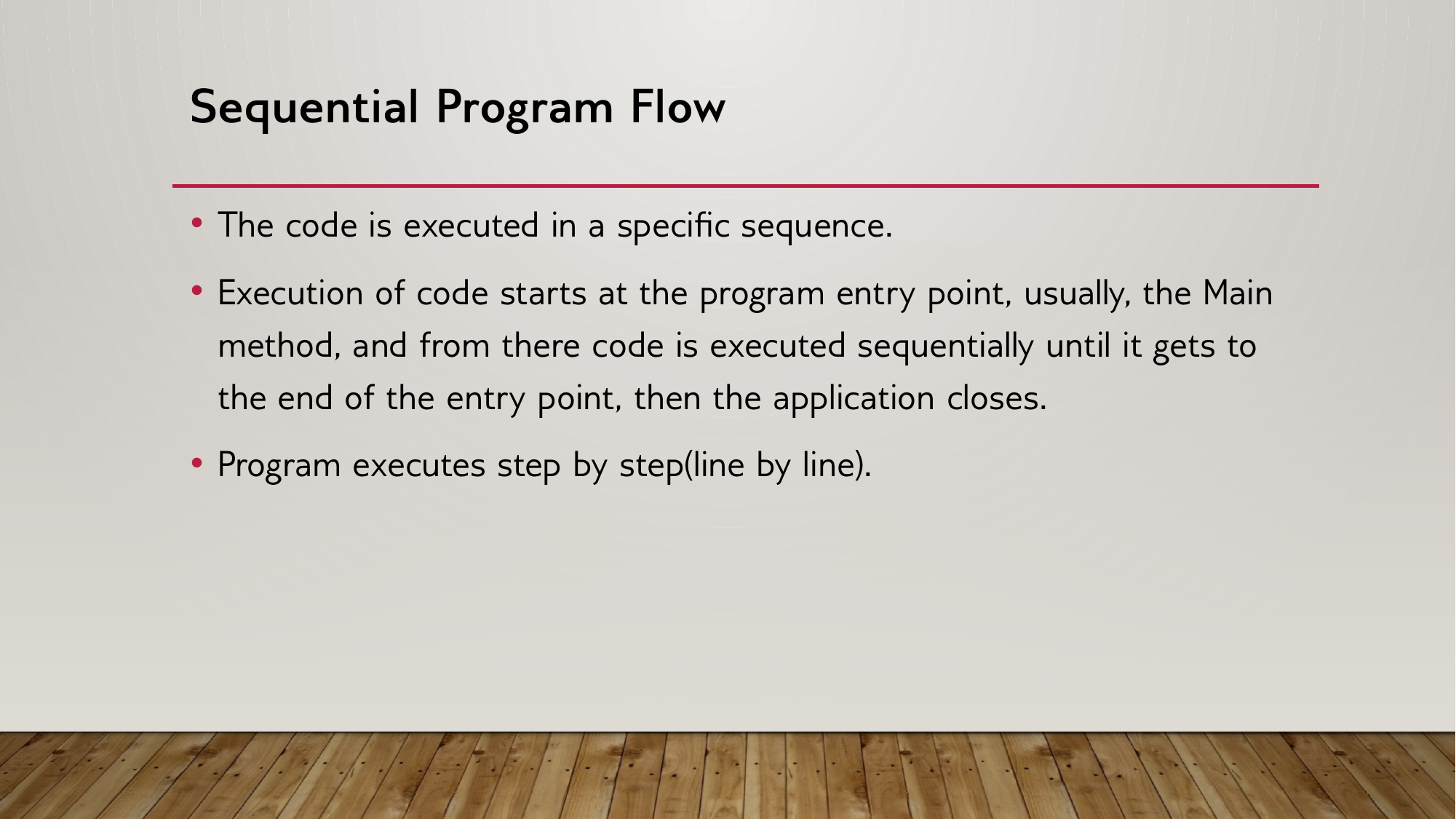

# Sequential Program Flow
The code is executed in a specific sequence.
Execution of code starts at the program entry point, usually, the Main method, and from there code is executed sequentially until it gets to the end of the entry point, then the application closes.
Program executes step by step(line by line).